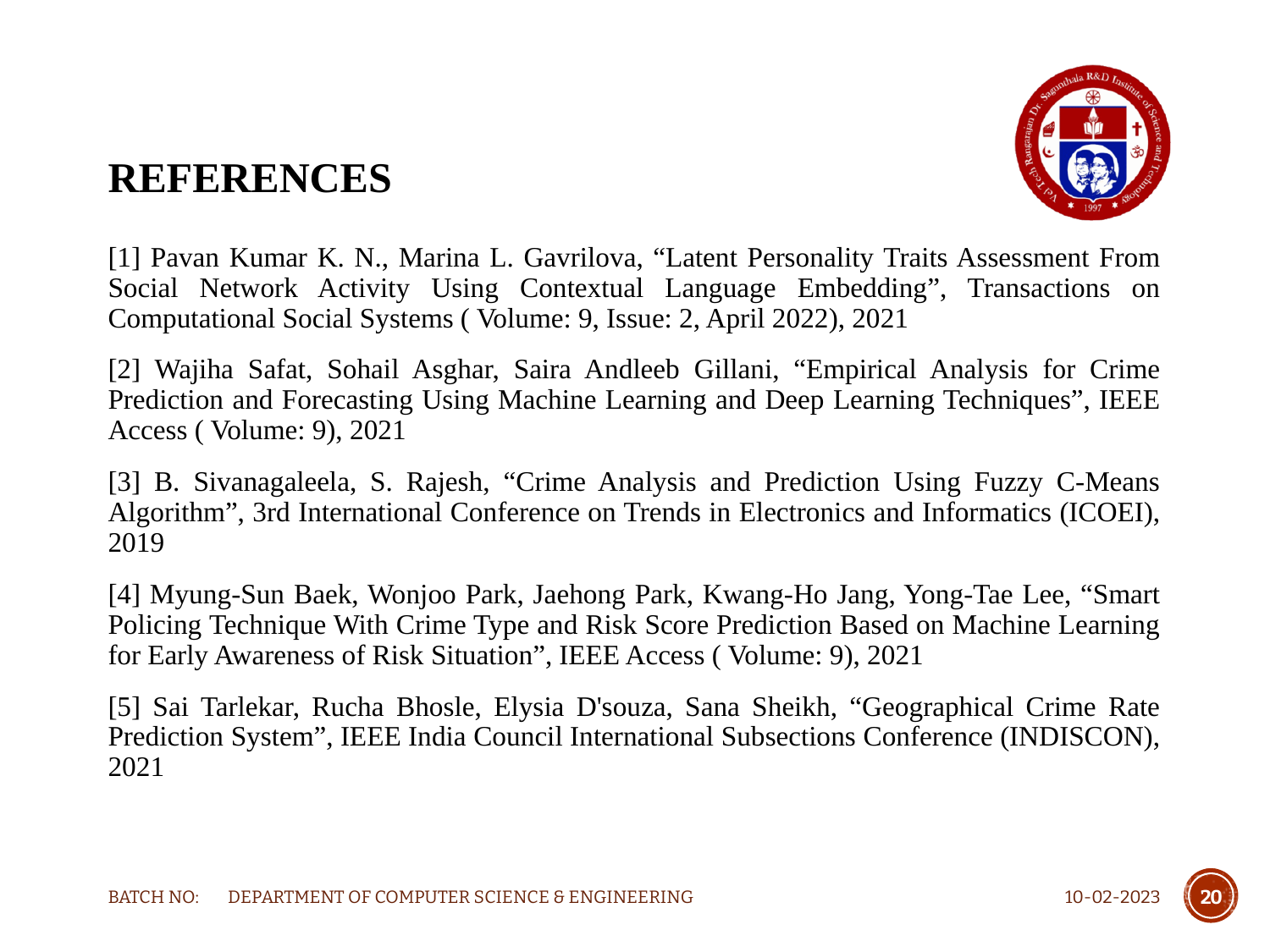

# REFERENCES
[1] Pavan Kumar K. N., Marina L. Gavrilova, “Latent Personality Traits Assessment From Social Network Activity Using Contextual Language Embedding”, Transactions on Computational Social Systems ( Volume: 9, Issue: 2, April 2022), 2021
[2] Wajiha Safat, Sohail Asghar, Saira Andleeb Gillani, “Empirical Analysis for Crime Prediction and Forecasting Using Machine Learning and Deep Learning Techniques”, IEEE Access ( Volume: 9), 2021
[3] B. Sivanagaleela, S. Rajesh, “Crime Analysis and Prediction Using Fuzzy C-Means Algorithm”, 3rd International Conference on Trends in Electronics and Informatics (ICOEI), 2019
[4] Myung-Sun Baek, Wonjoo Park, Jaehong Park, Kwang-Ho Jang, Yong-Tae Lee, “Smart Policing Technique With Crime Type and Risk Score Prediction Based on Machine Learning for Early Awareness of Risk Situation”, IEEE Access ( Volume: 9), 2021
[5] Sai Tarlekar, Rucha Bhosle, Elysia D'souza, Sana Sheikh, “Geographical Crime Rate Prediction System”, IEEE India Council International Subsections Conference (INDISCON), 2021

BATCH NO:        DEPARTMENT OF COMPUTER SCIENCE & ENGINEERING
10-02-2023
20